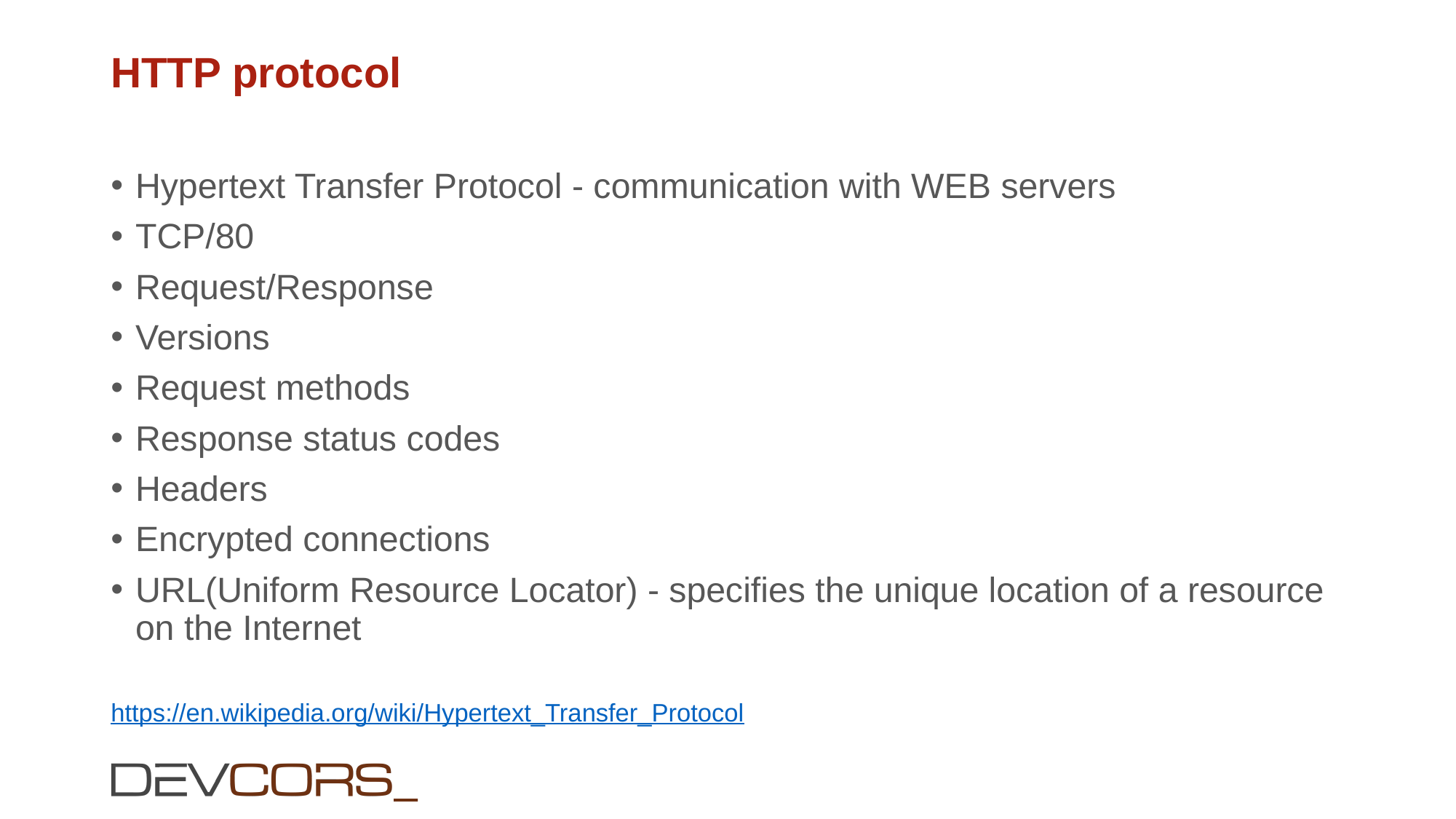

# HTTP protocol
Hypertext Transfer Protocol - communication with WEB servers
TCP/80
Request/Response
Versions
Request methods
Response status codes
Headers
Encrypted connections
URL(Uniform Resource Locator) - specifies the unique location of a resource on the Internet

https://en.wikipedia.org/wiki/Hypertext_Transfer_Protocol